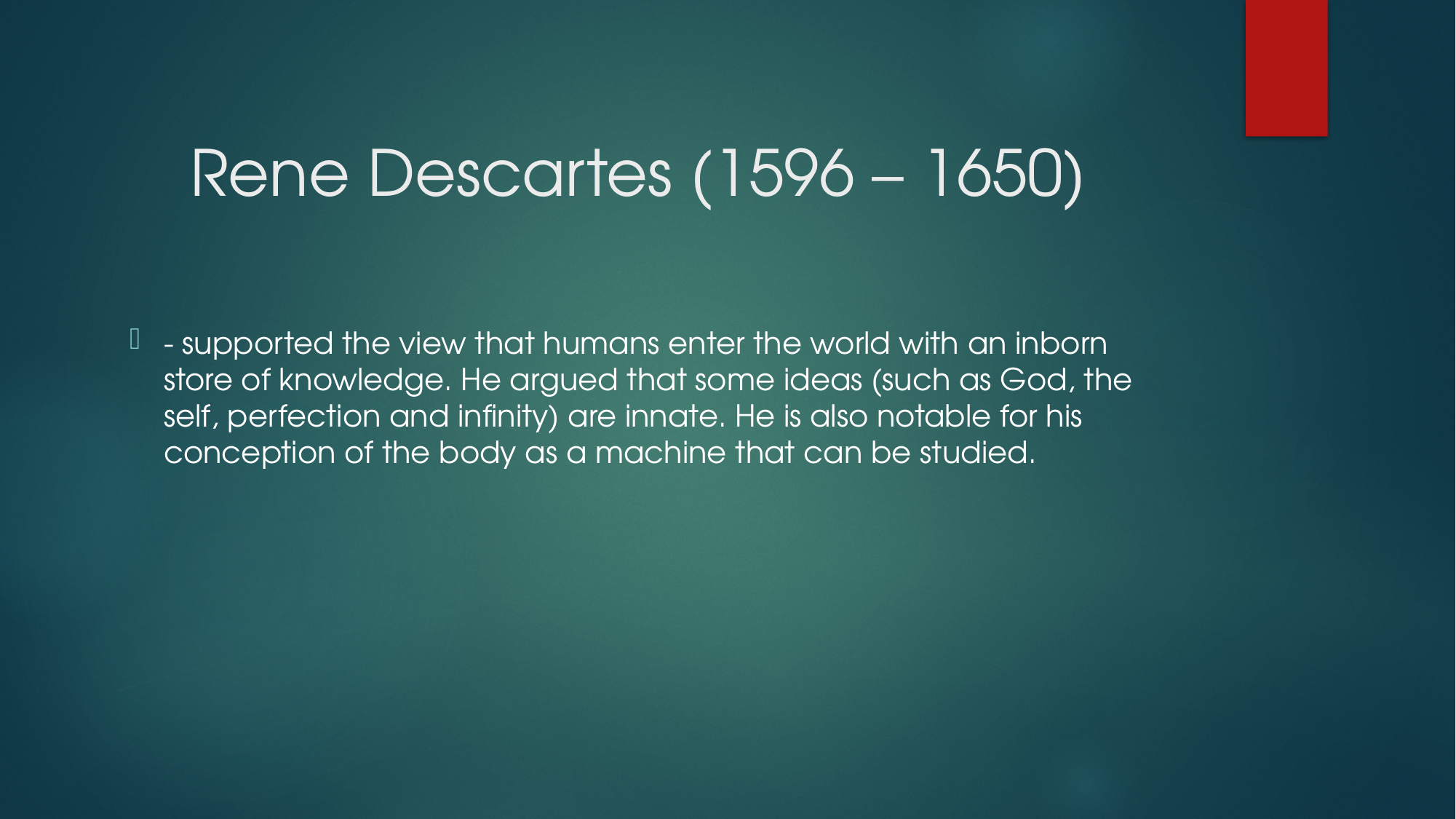

# Rene Descartes (1596 – 1650)
- supported the view that humans enter the world with an inborn store of knowledge. He argued that some ideas (such as God, the self, perfection and infinity) are innate. He is also notable for his conception of the body as a machine that can be studied.